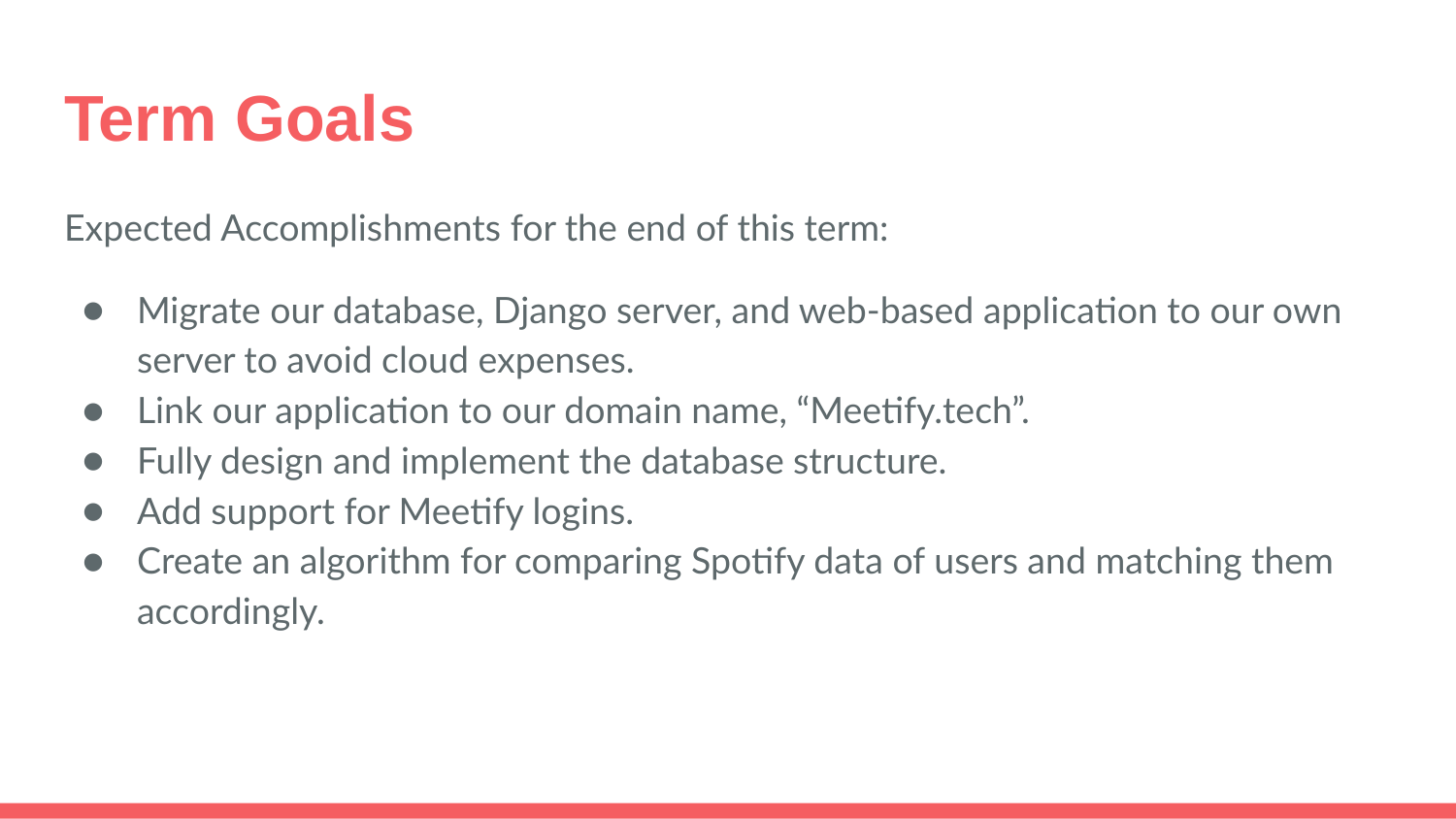

# Term Goals
Expected Accomplishments for the end of this term:
Migrate our database, Django server, and web-based application to our own server to avoid cloud expenses.
Link our application to our domain name, “Meetify.tech”.
Fully design and implement the database structure.
Add support for Meetify logins.
Create an algorithm for comparing Spotify data of users and matching them accordingly.